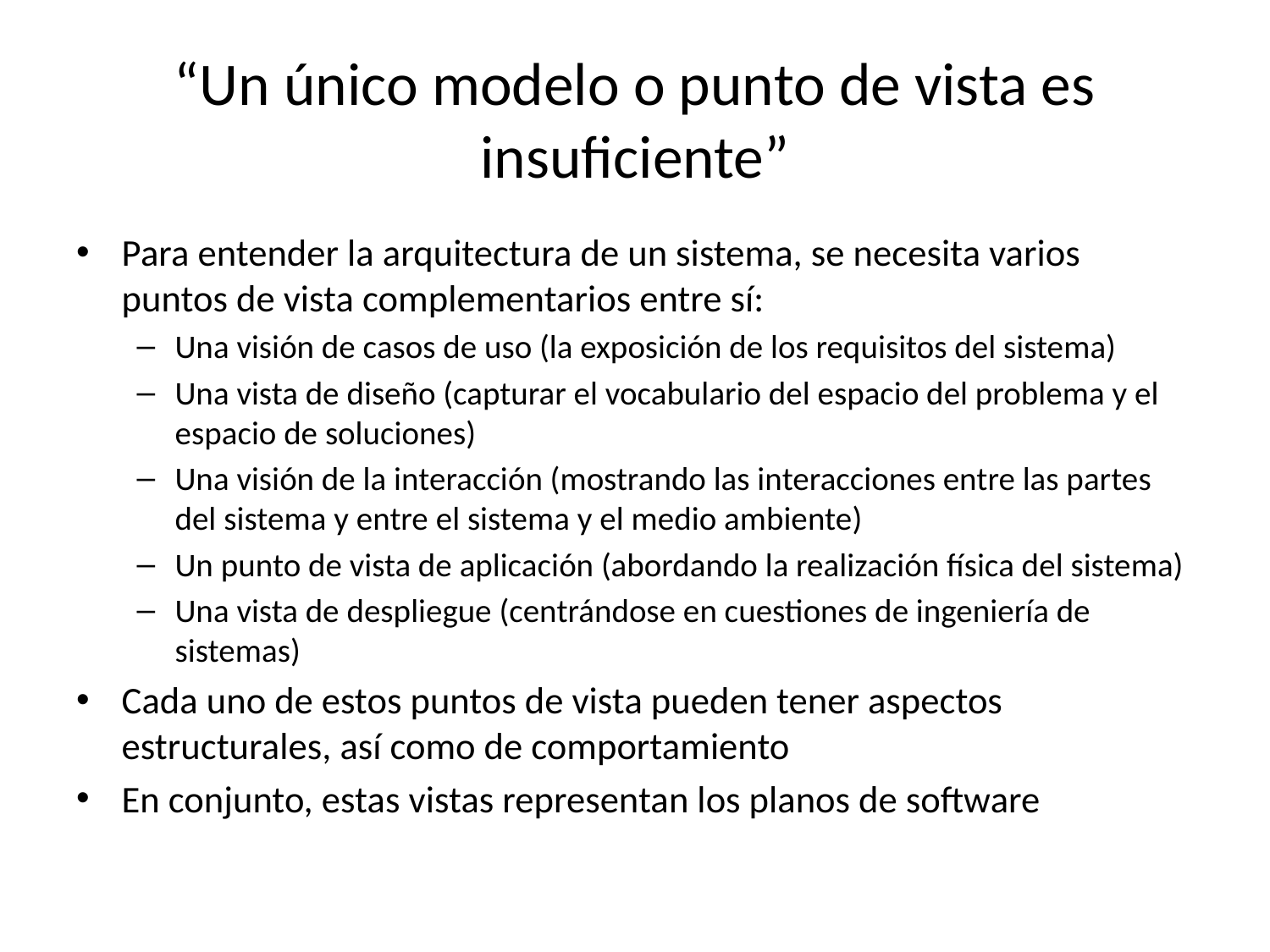

# “Un único modelo o punto de vista es insuficiente”
Para entender la arquitectura de un sistema, se necesita varios puntos de vista complementarios entre sí:
Una visión de casos de uso (la exposición de los requisitos del sistema)
Una vista de diseño (capturar el vocabulario del espacio del problema y el espacio de soluciones)
Una visión de la interacción (mostrando las interacciones entre las partes del sistema y entre el sistema y el medio ambiente)
Un punto de vista de aplicación (abordando la realización física del sistema)
Una vista de despliegue (centrándose en cuestiones de ingeniería de sistemas)
Cada uno de estos puntos de vista pueden tener aspectos estructurales, así como de comportamiento
En conjunto, estas vistas representan los planos de software